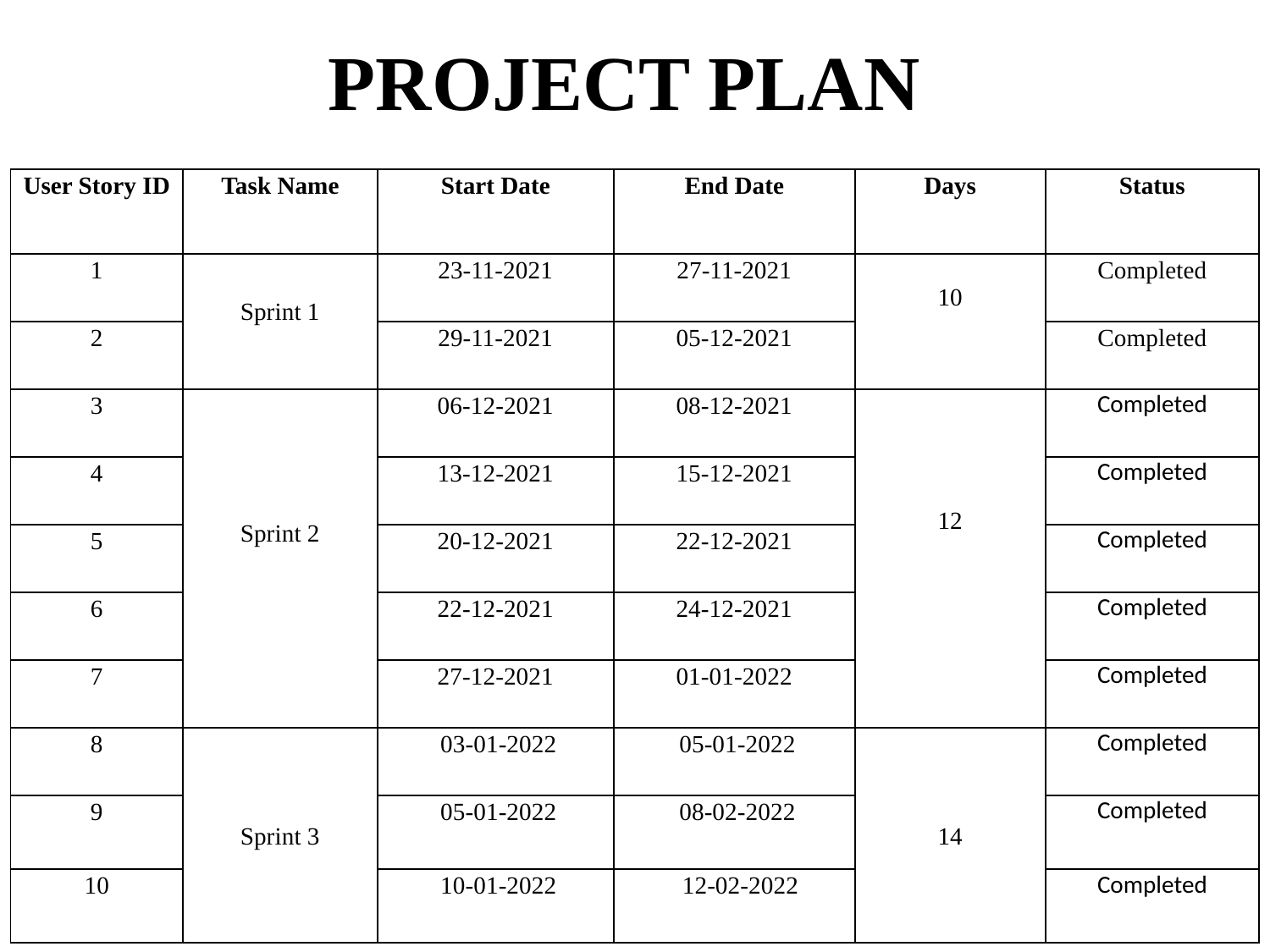

# PROJECT PLAN
| User Story ID | Task Name | Start Date | End Date | Days | Status |
| --- | --- | --- | --- | --- | --- |
| 1 | Sprint 1 | 23-11-2021 | 27-11-2021 | 10 | Completed |
| 2 |  | 29-11-2021 | 05-12-2021 |  | Completed |
| 3 | Sprint 2 | 06-12-2021 | 08-12-2021 | 12 | Completed |
| 4 |  | 13-12-2021 | 15-12-2021 |  | Completed |
| 5 |  | 20-12-2021 | 22-12-2021 |  | Completed |
| 6 |  | 22-12-2021 | 24-12-2021 |  | Completed |
| 7 |  | 27-12-2021 | 01-01-2022 |  | Completed |
| 8 | Sprint 3 | 03-01-2022 | 05-01-2022 | 14 | Completed |
| 9 |  | 05-01-2022 | 08-02-2022 |  | Completed |
| 10 |  | 10-01-2022 | 12-02-2022 |  | Completed |